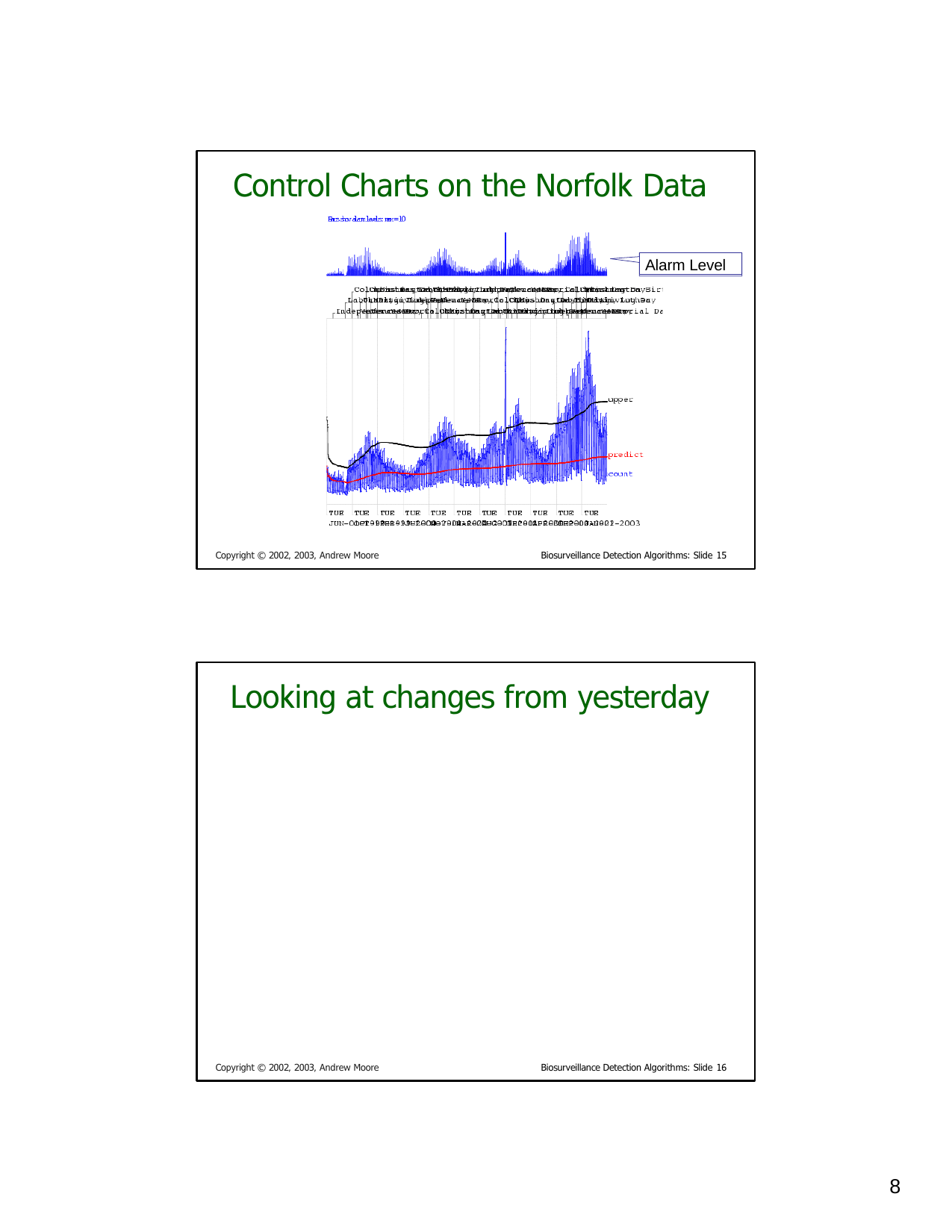

Control Charts on the Norfolk Data

Alarm Level
Copyright © 2002, 2003, Andrew Moore
Biosurveillance Detection Algorithms: Slide 15

Looking at changes from yesterday
Copyright © 2002, 2003, Andrew Moore
Biosurveillance Detection Algorithms: Slide 16
8